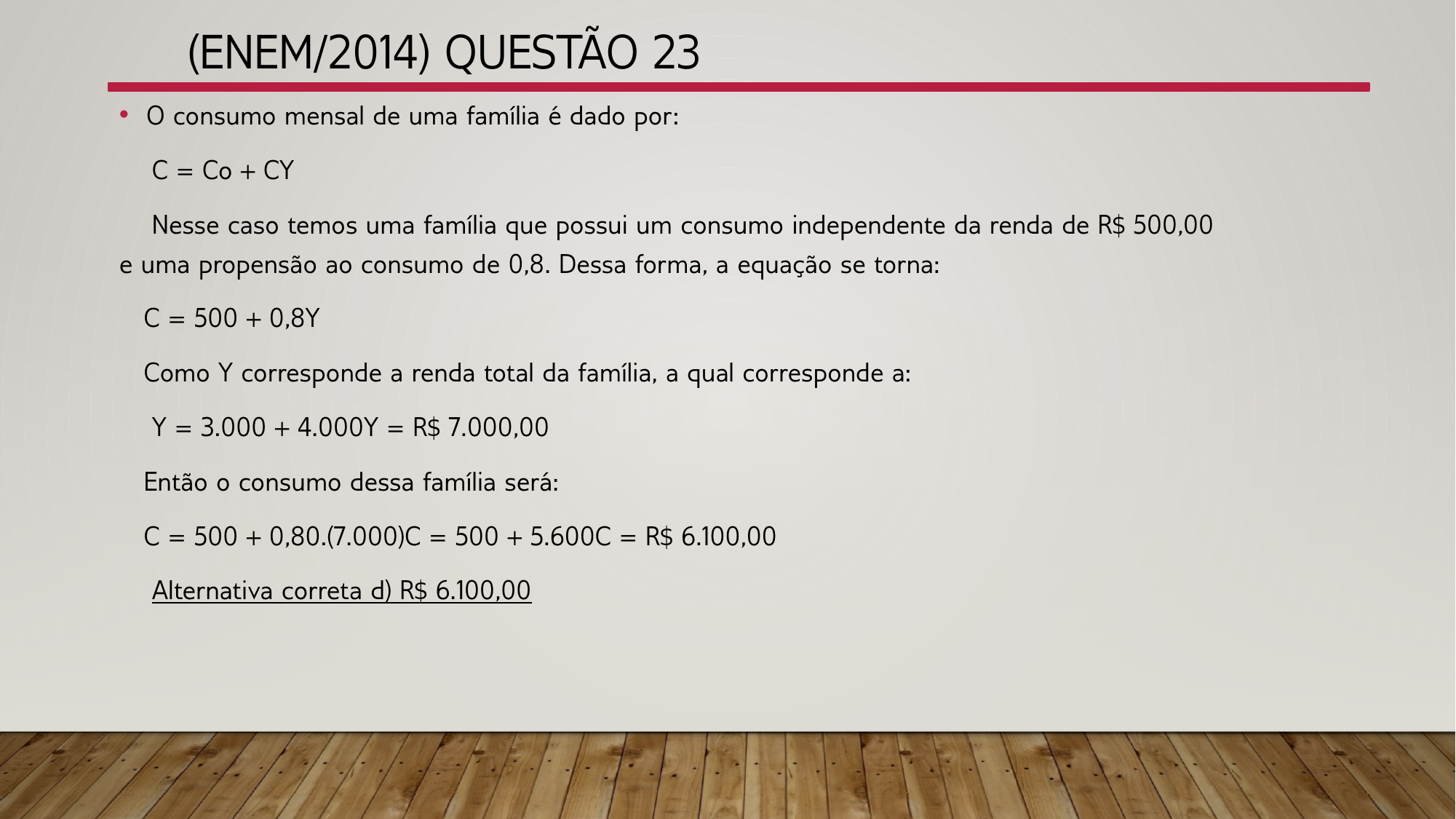

(Enem/2014) Questão 23

O consumo mensal de uma família é dado por:
    C = Co + CY
    Nesse caso temos uma família que possui um consumo independente da renda de R$ 500,00 e uma propensão ao consumo de 0,8. Dessa forma, a equação se torna:
   C = 500 + 0,8Y
   Como Y corresponde a renda total da família, a qual corresponde a:
    Y = 3.000 + 4.000Y = R$ 7.000,00
   Então o consumo dessa família será:
   C = 500 + 0,80.(7.000)C = 500 + 5.600C = R$ 6.100,00
    Alternativa correta d) R$ 6.100,00